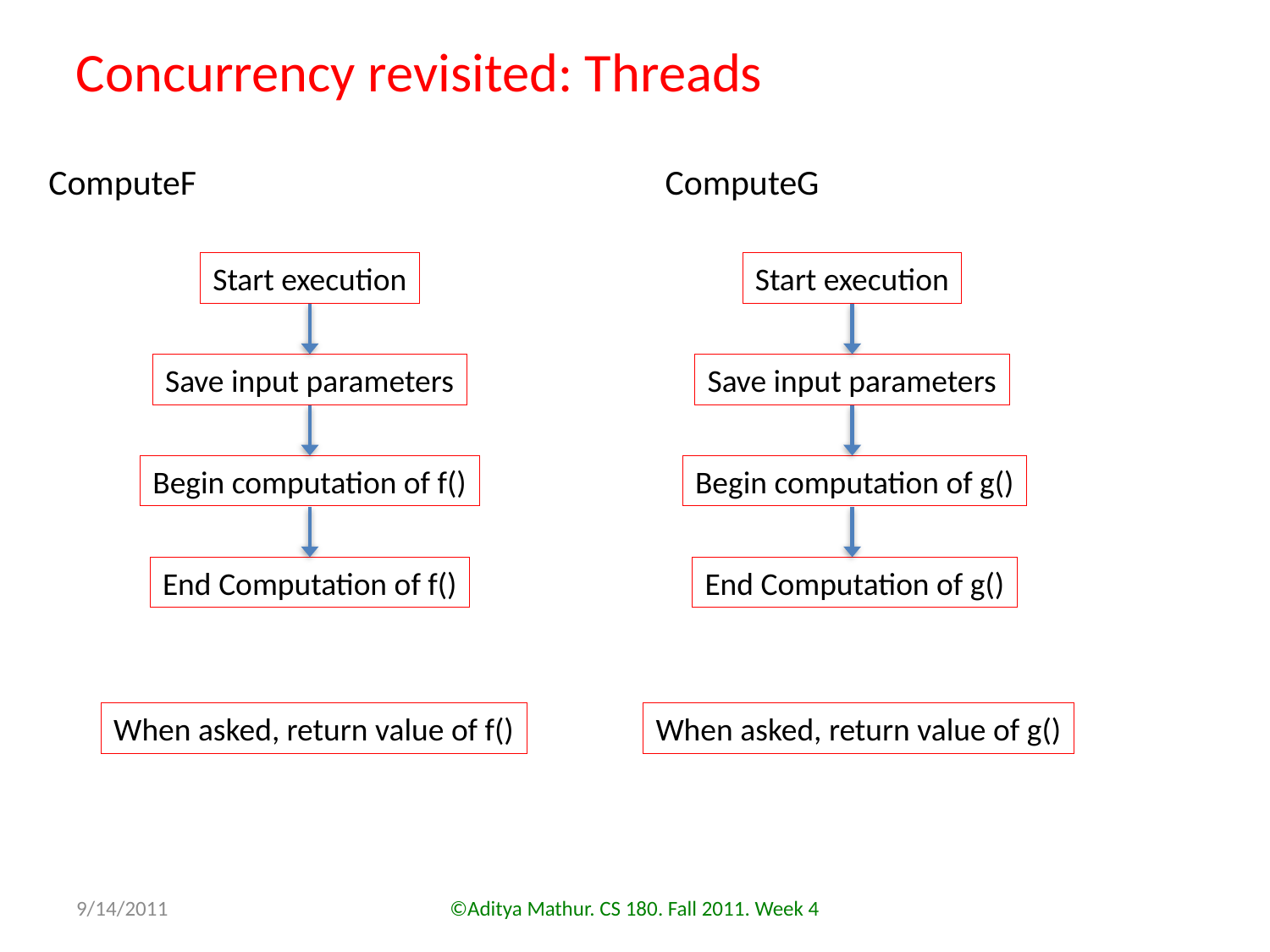

Concurrency revisited: Threads

ComputeF
ComputeG
Start execution
Start execution
Save input parameters
Save input parameters
Begin computation of f()
Begin computation of g()
End Computation of f()
End Computation of g()
When asked, return value of f()
When asked, return value of g()
9/14/2011
©Aditya Mathur. CS 180. Fall 2011. Week 4